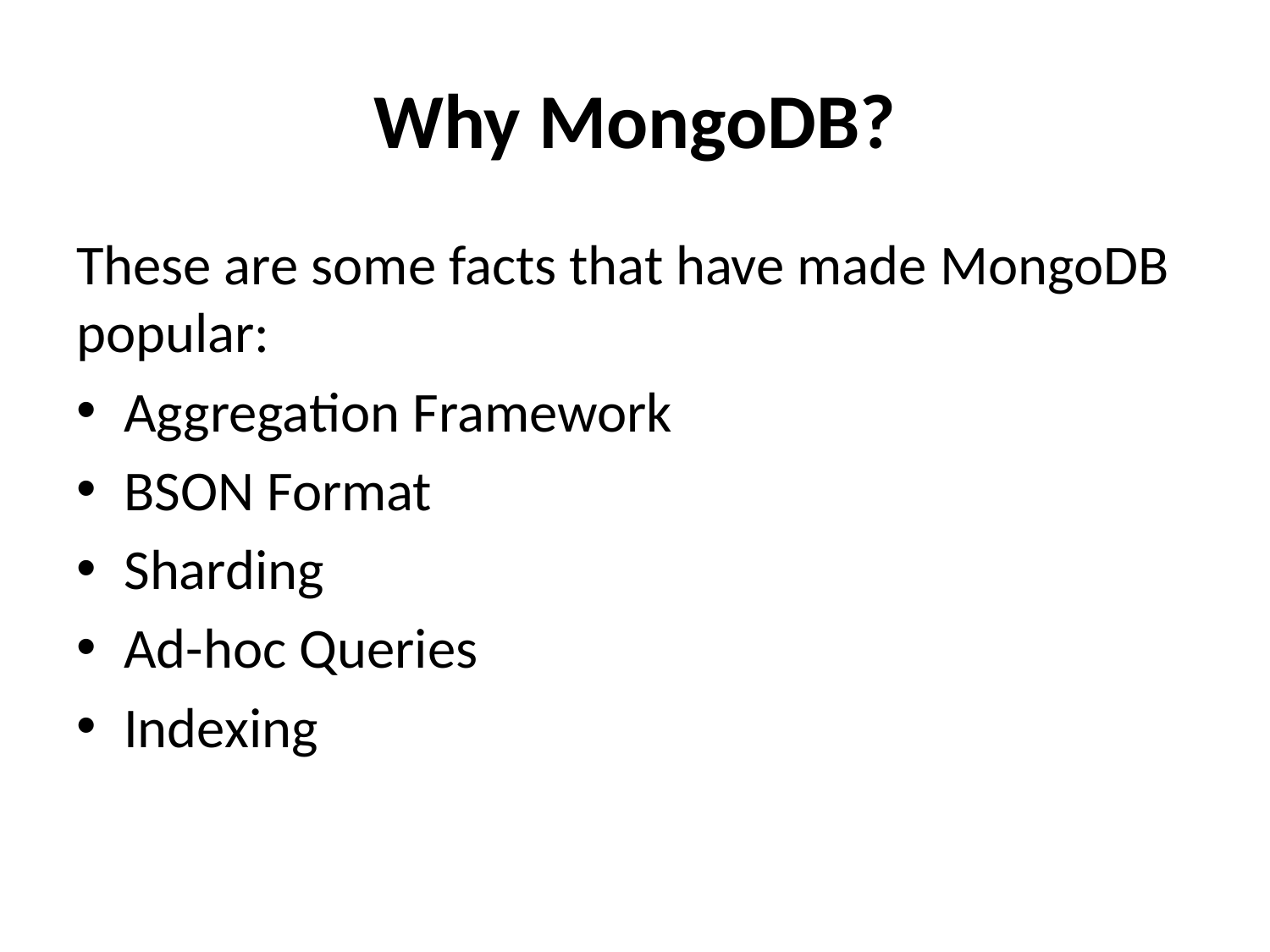

# Why MongoDB?
These are some facts that have made MongoDB popular:
Aggregation Framework
BSON Format
Sharding
Ad-hoc Queries
Indexing